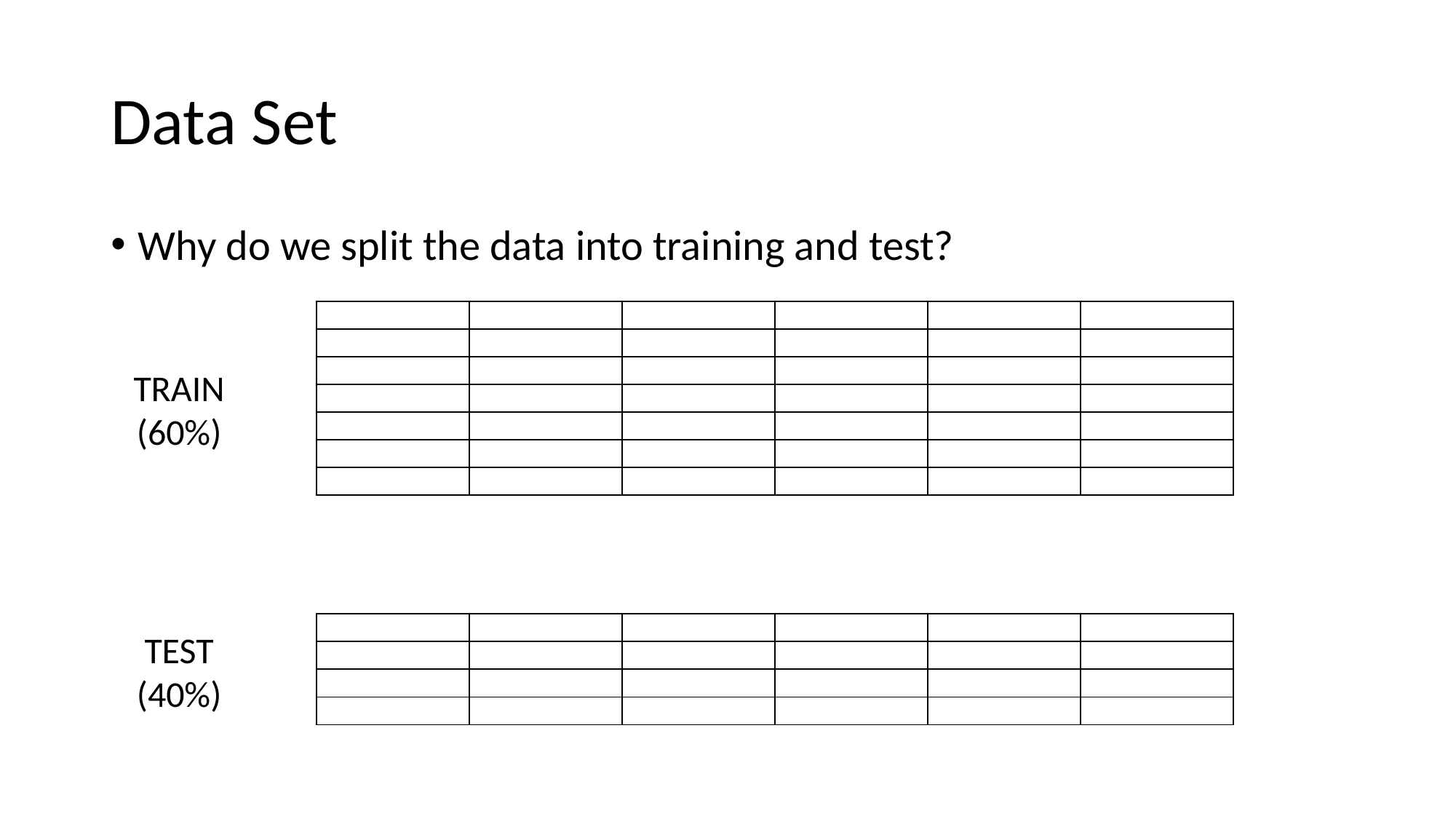

# Data Set
Why do we split the data into training and test?
|  |  |  |  |  |  |
| --- | --- | --- | --- | --- | --- |
|  |  |  |  |  |  |
|  |  |  |  |  |  |
|  |  |  |  |  |  |
|  |  |  |  |  |  |
|  |  |  |  |  |  |
|  |  |  |  |  |  |
TRAIN
(60%)
|  |  |  |  |  |  |
| --- | --- | --- | --- | --- | --- |
|  |  |  |  |  |  |
|  |  |  |  |  |  |
|  |  |  |  |  |  |
TEST
(40%)